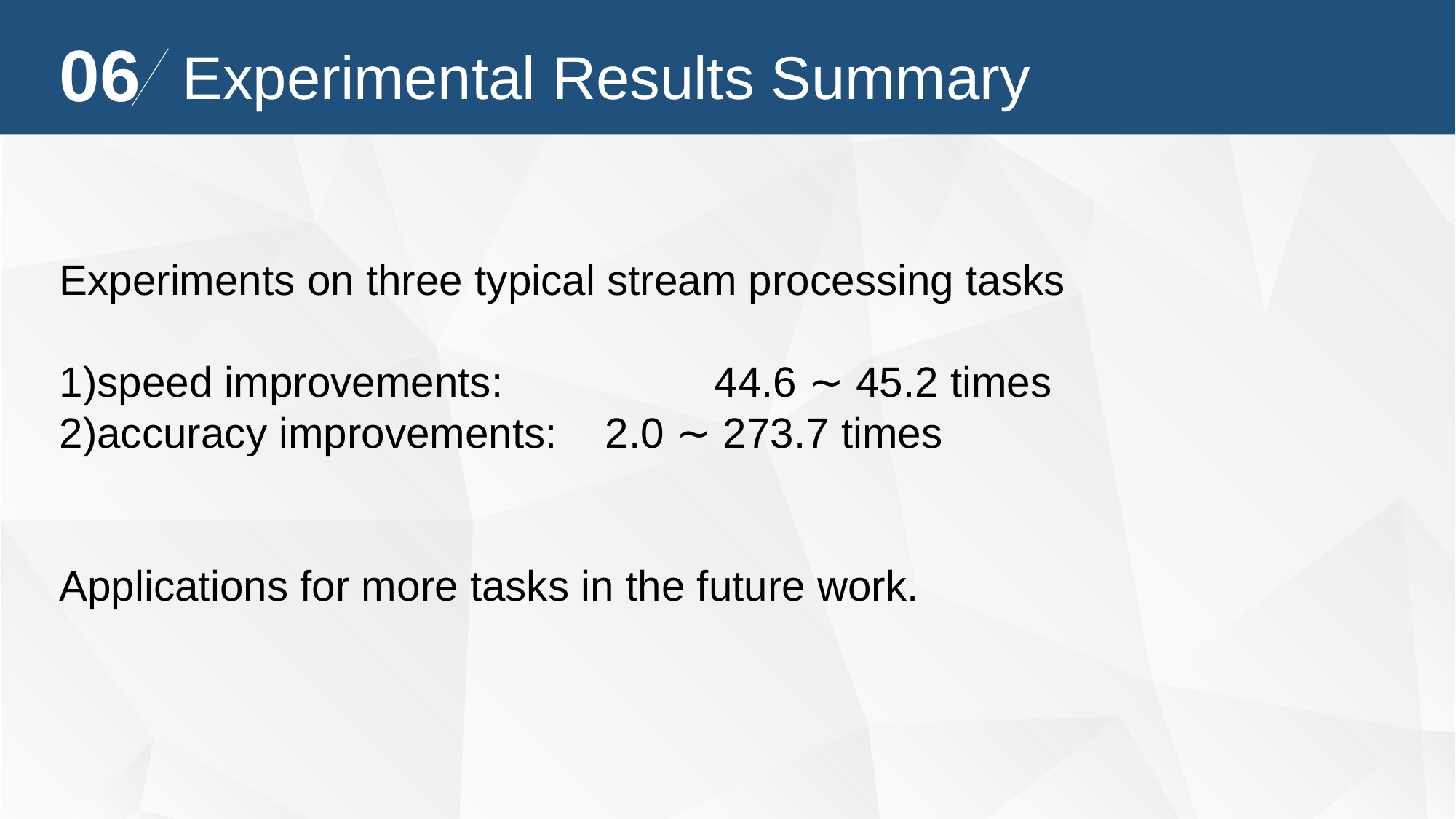

06
Experimental Results Summary
Experiments on three typical stream processing tasks

speed improvements: 		44.6 ∼ 45.2 times
accuracy improvements:	2.0 ∼ 273.7 times

Applications for more tasks in the future work.